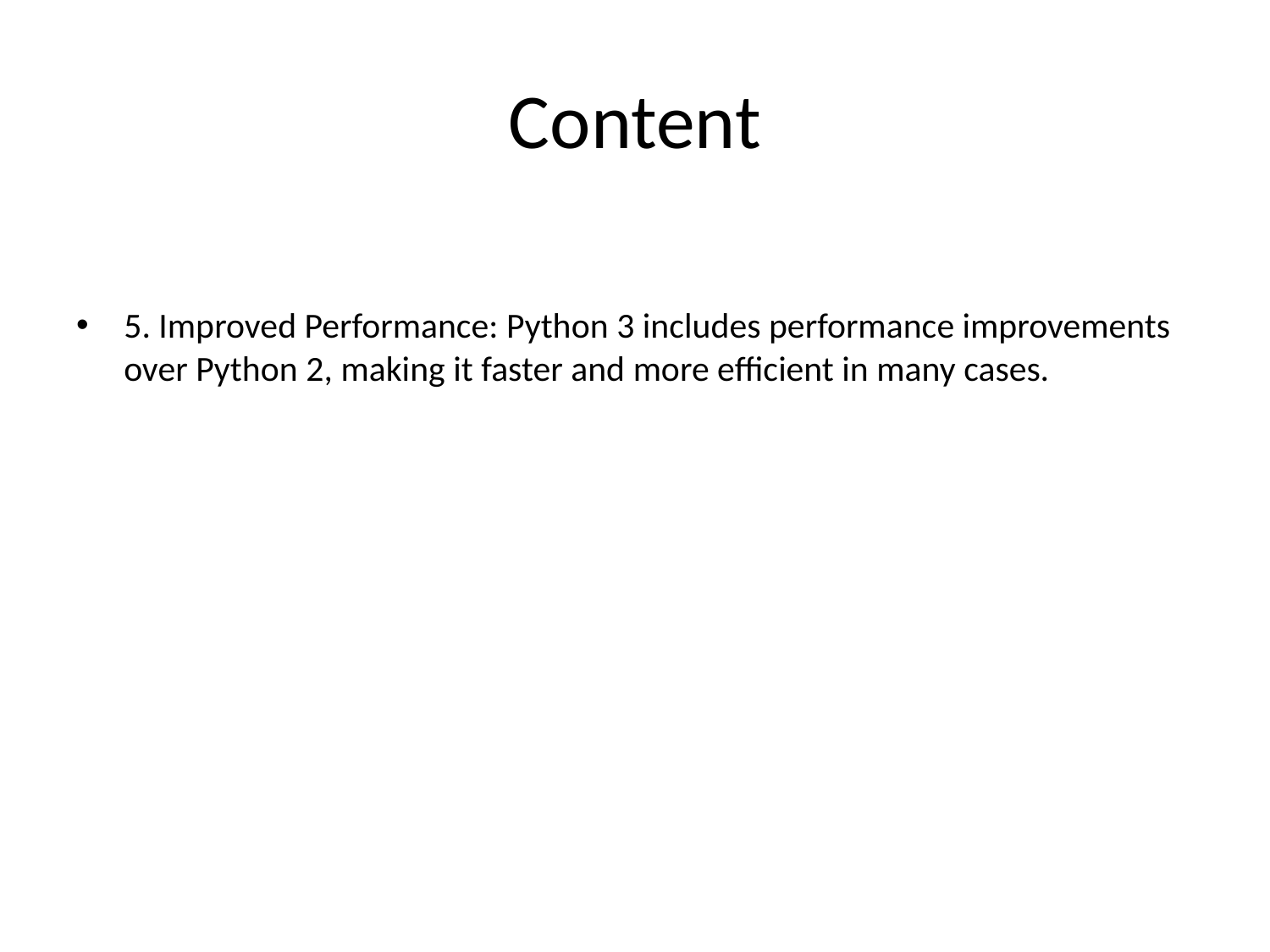

# Content

5. Improved Performance: Python 3 includes performance improvements over Python 2, making it faster and more efficient in many cases.